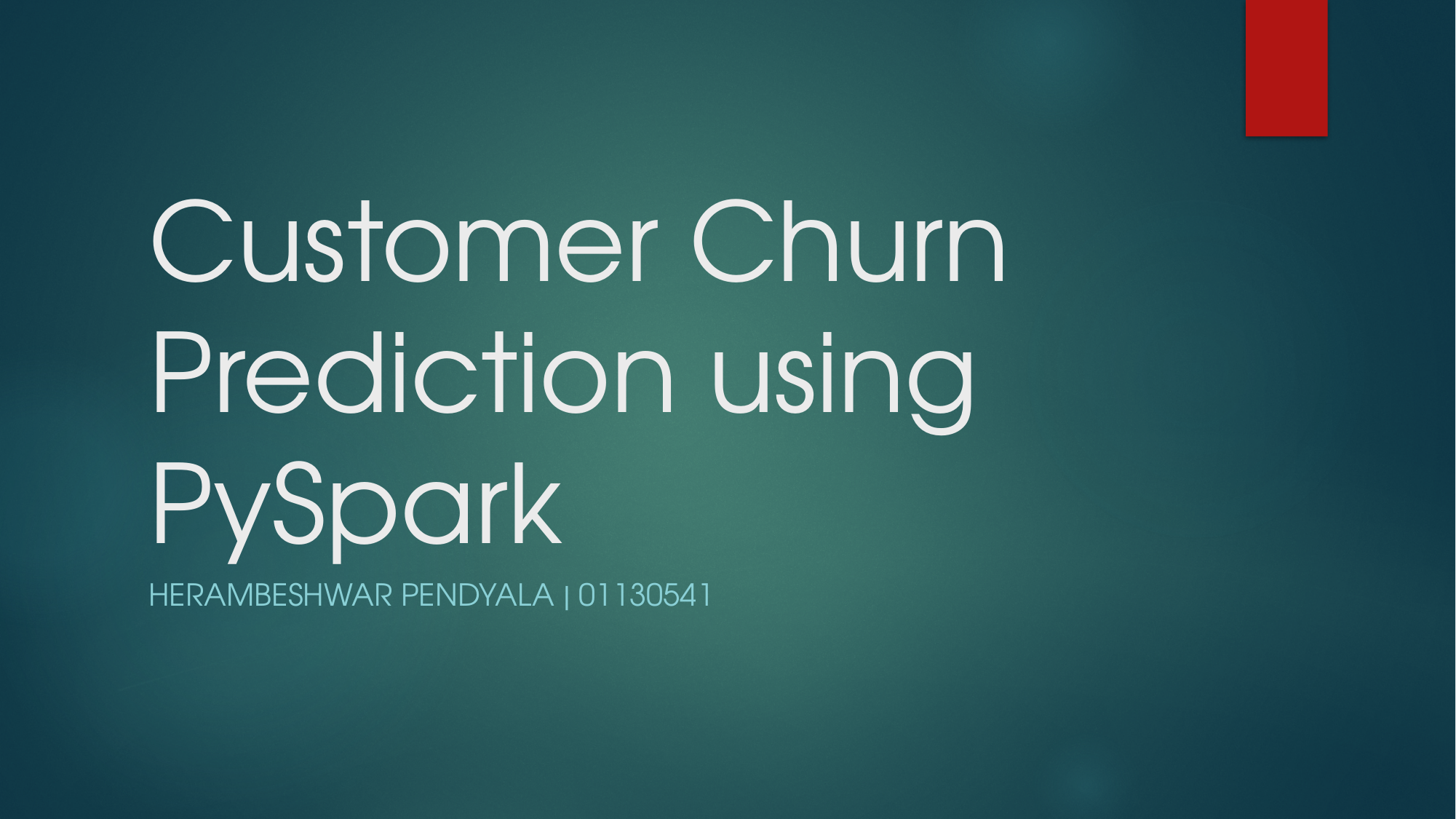

# Customer Churn Prediction using PySpark
Herambeshwar Pendyala | 01130541